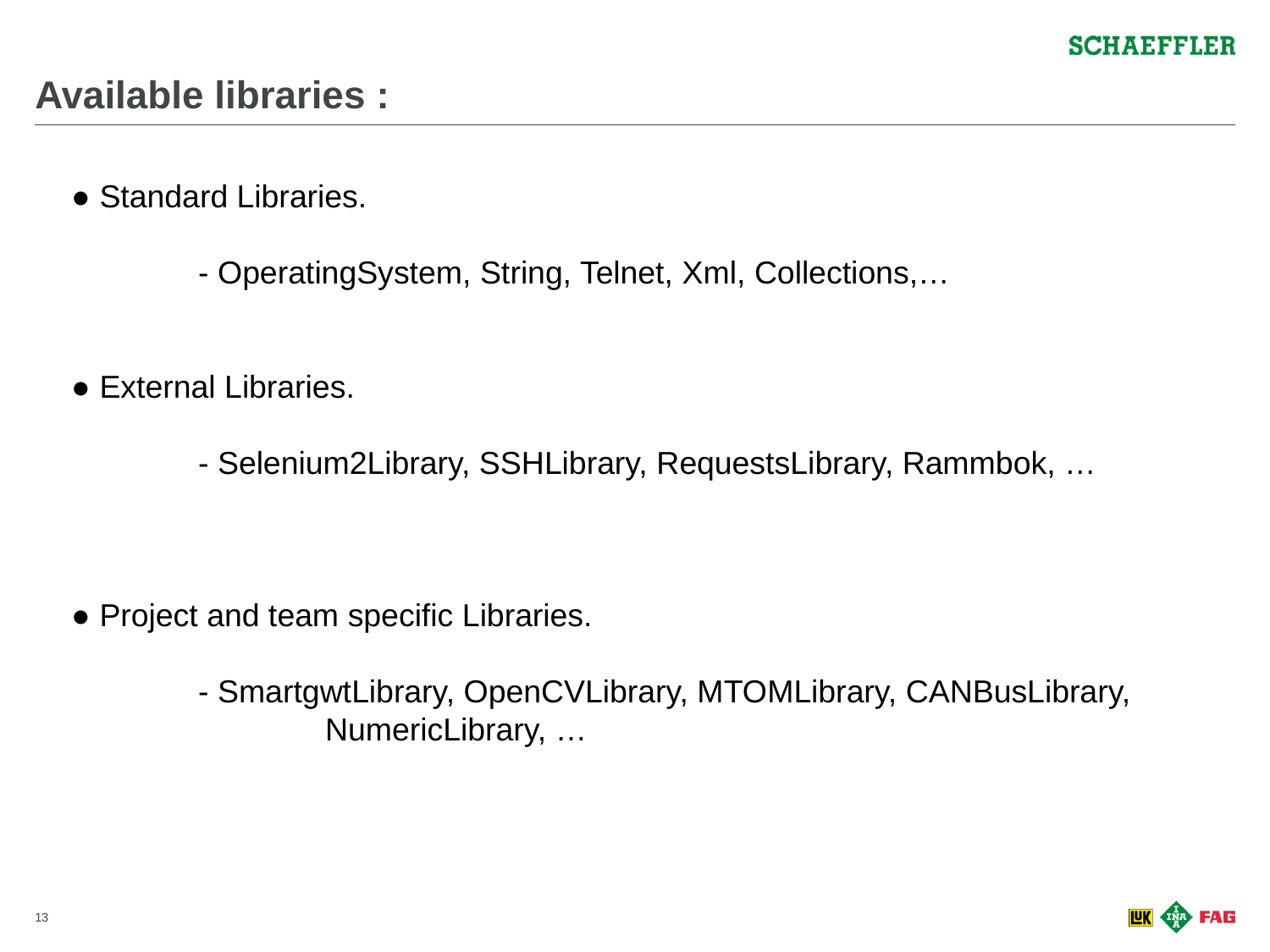

# Available libraries :
● Standard Libraries.

	- OperatingSystem, String, Telnet, Xml, Collections,…

● External Libraries.

 	- Selenium2Library, SSHLibrary, RequestsLibrary, Rammbok, …

● Project and team specific Libraries.

 	- SmartgwtLibrary, OpenCVLibrary, MTOMLibrary, CANBusLibrary, 		NumericLibrary, …

13